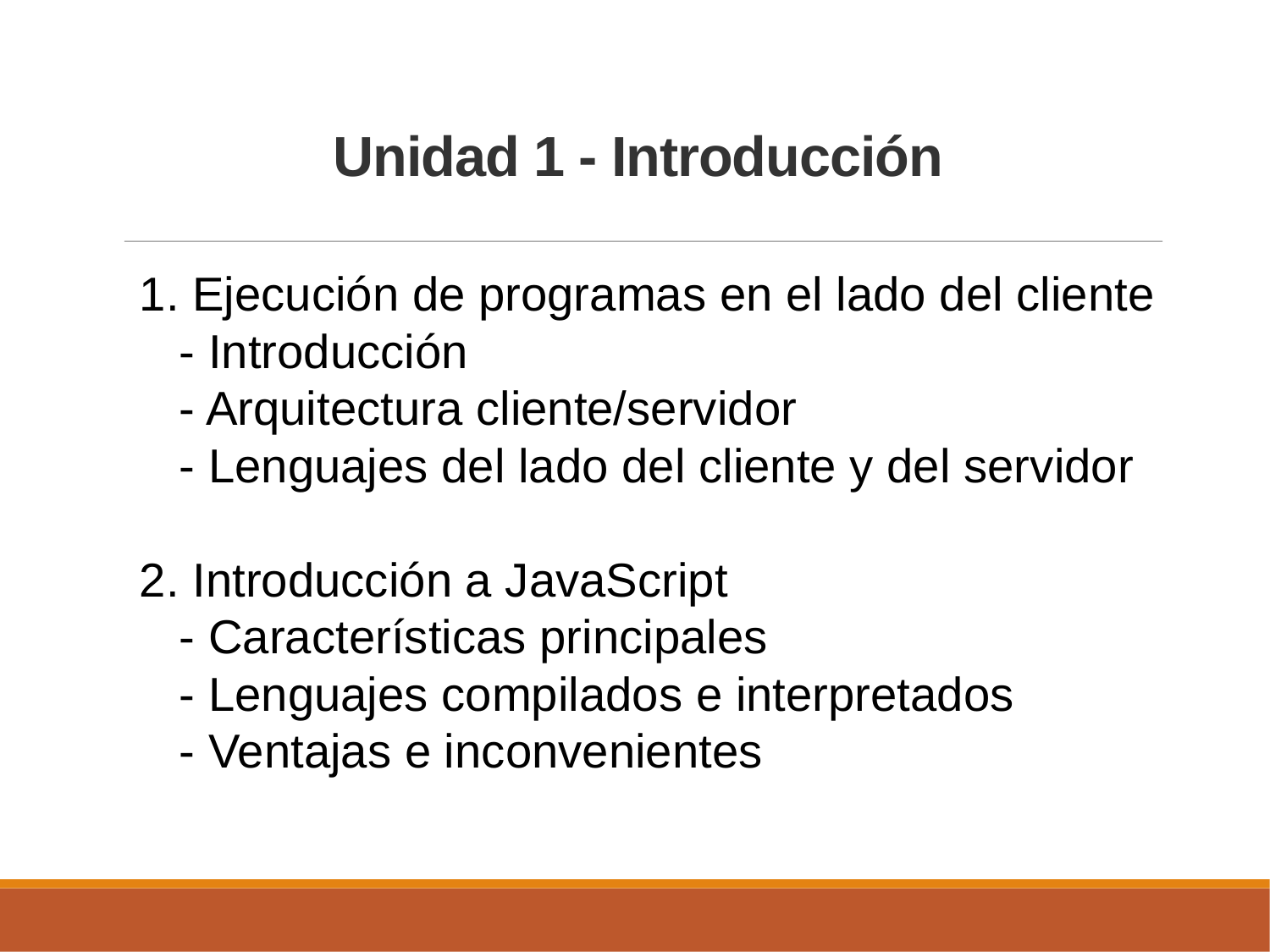

Unidad 1 - Introducción
1. Ejecución de programas en el lado del cliente
   - Introducción
   - Arquitectura cliente/servidor
   - Lenguajes del lado del cliente y del servidor

2. Introducción a JavaScript
   - Características principales
   - Lenguajes compilados e interpretados
   - Ventajas e inconvenientes